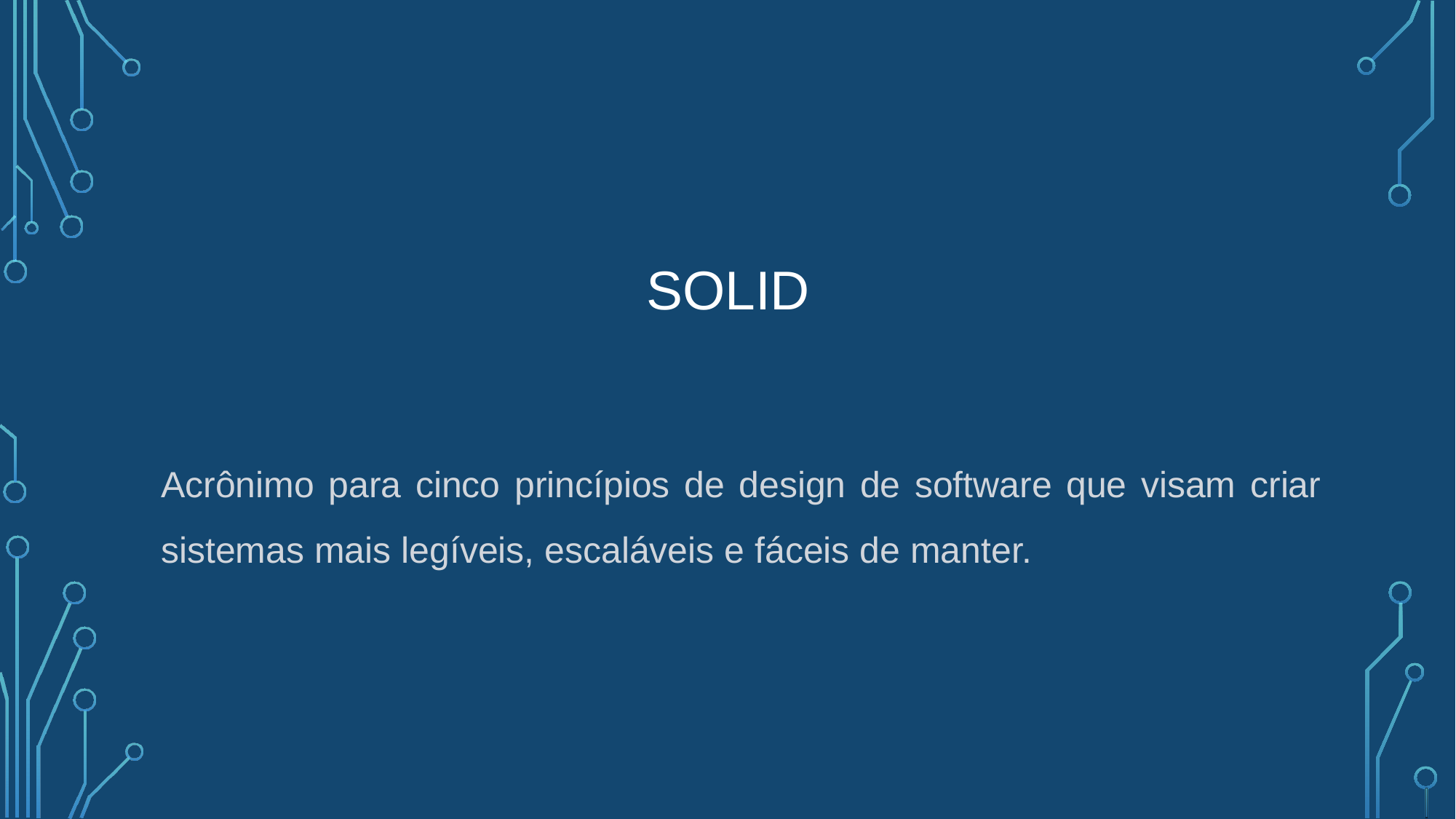

# SoLID
Acrônimo para cinco princípios de design de software que visam criar sistemas mais legíveis, escaláveis e fáceis de manter.